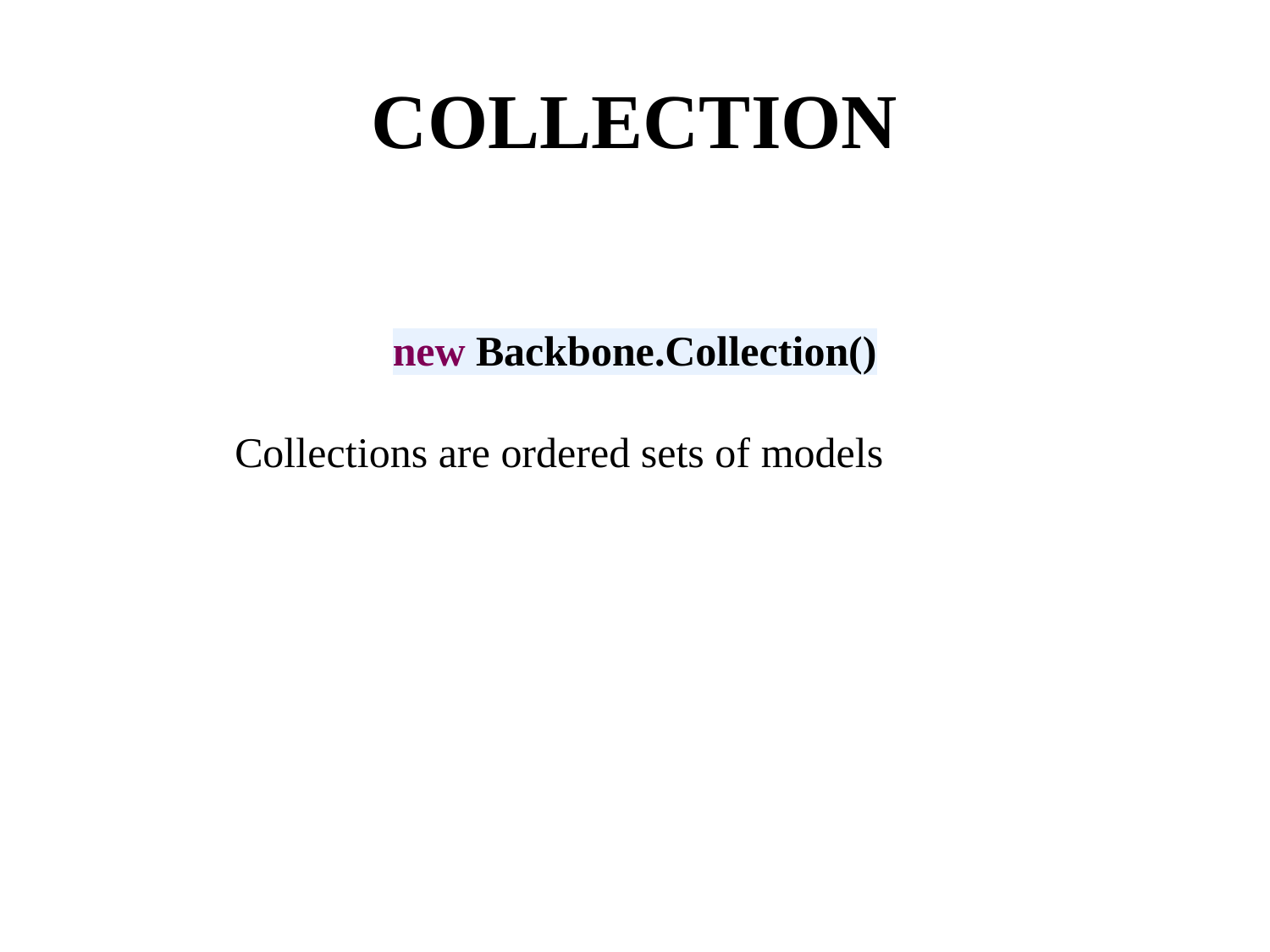

# COLLECTION
new Backbone.Collection()

Collections are ordered sets of models